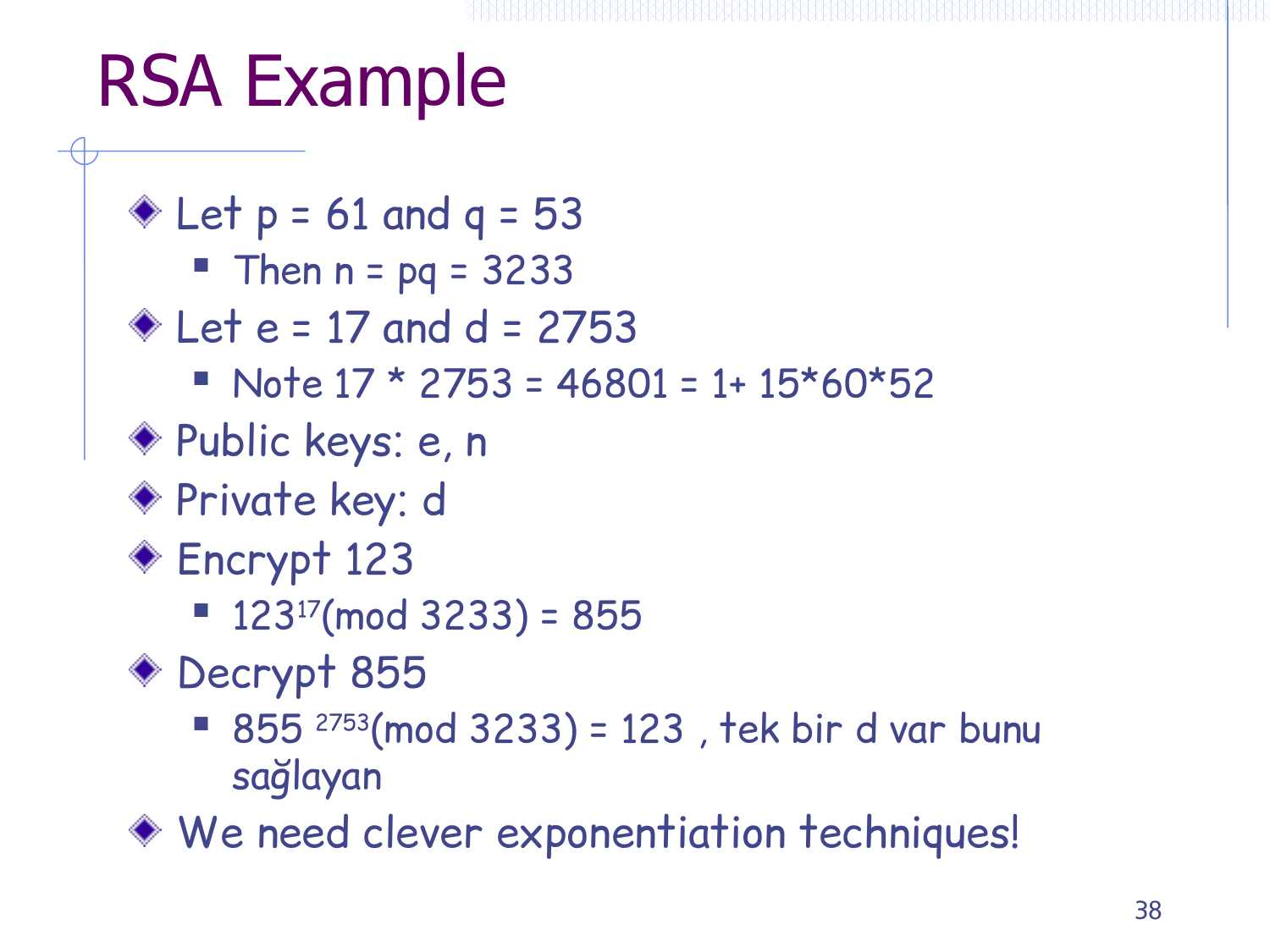

# RSA Example
Let p = 61 and q = 53
Then n = pq = 3233
Let e = 17 and d = 2753
Note 17 * 2753 = 46801 = 1+ 15*60*52
Public keys: e, n
Private key: d
Encrypt 123
12317(mod 3233) = 855
Decrypt 855
855 2753(mod 3233) = 123 , tek bir d var bunu sağlayan
We need clever exponentiation techniques!
38